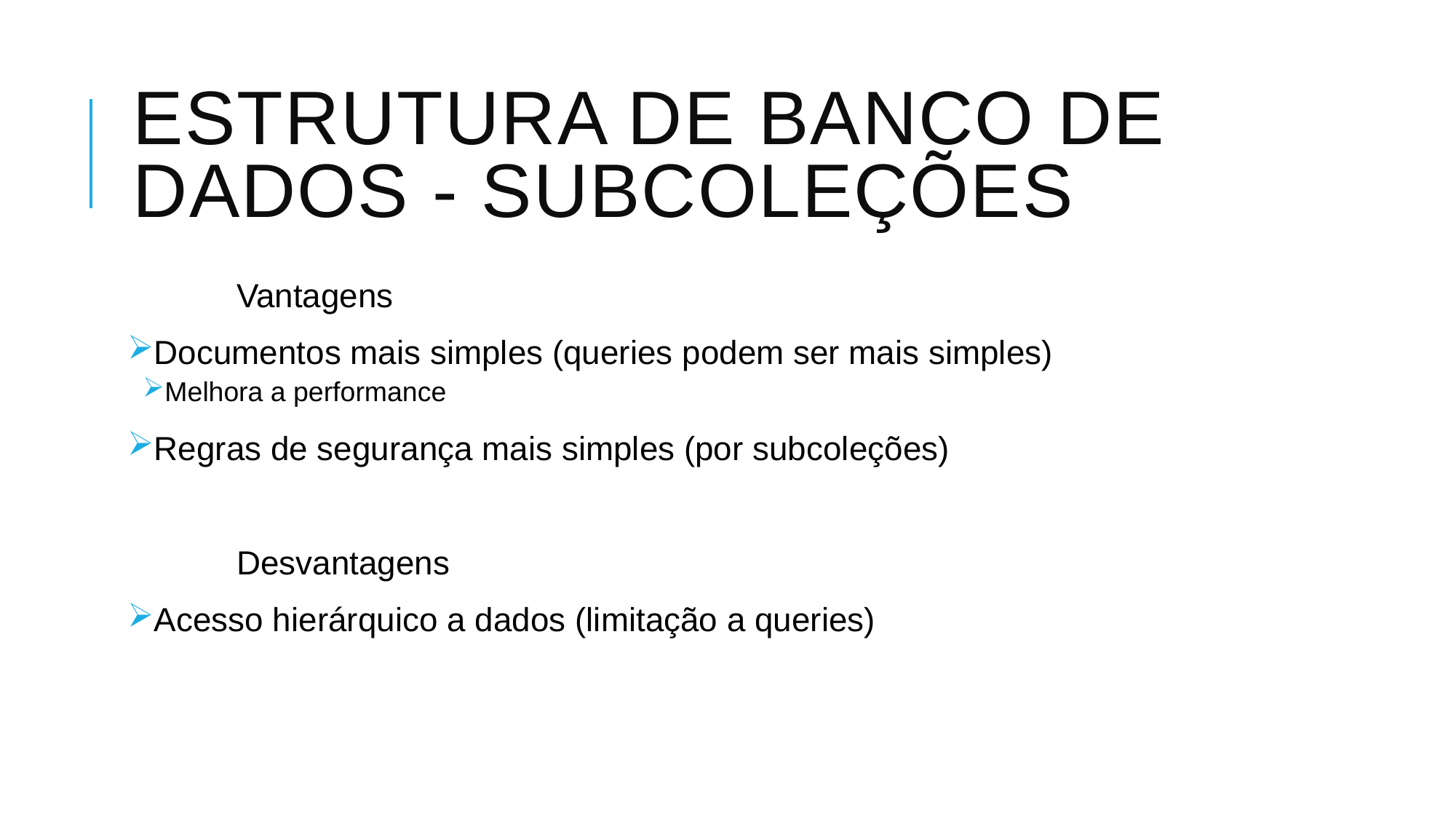

# Estrutura de banco de dados - Subcoleções
	Vantagens
Documentos mais simples (queries podem ser mais simples)
Melhora a performance
Regras de segurança mais simples (por subcoleções)

	Desvantagens
Acesso hierárquico a dados (limitação a queries)